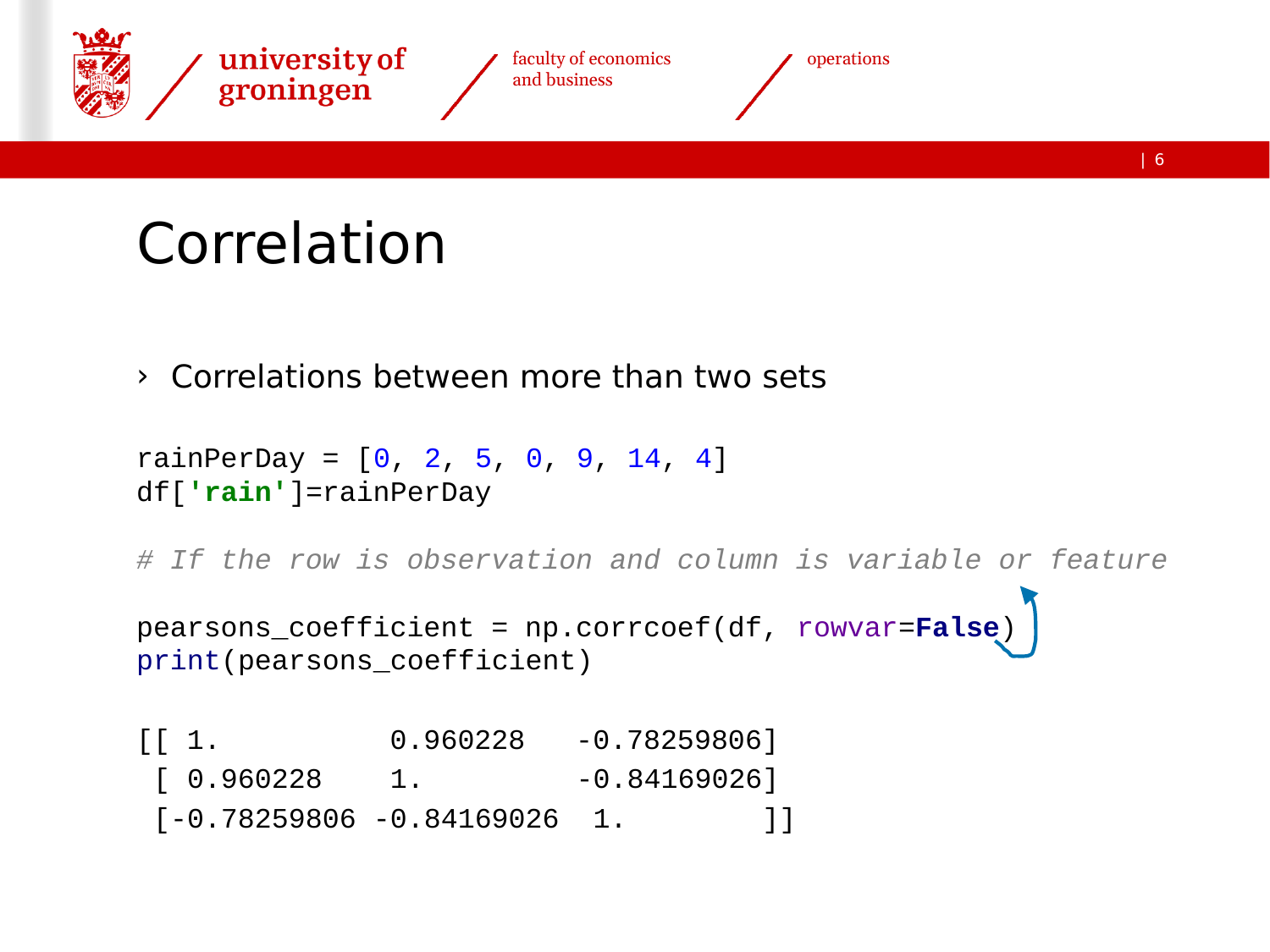

6
# Correlation

Correlations between more than two sets

rainPerDay = [0, 2, 5, 0, 9, 14, 4]
df['rain']=rainPerDay
# If the row is observation and column is variable or feature
pearsons_coefficient = np.corrcoef(df, rowvar=False)
print(pearsons_coefficient)

[[ 1.          0.960228   -0.78259806]
 [ 0.960228    1.         -0.84169026]
 [-0.78259806 -0.84169026  1.        ]]